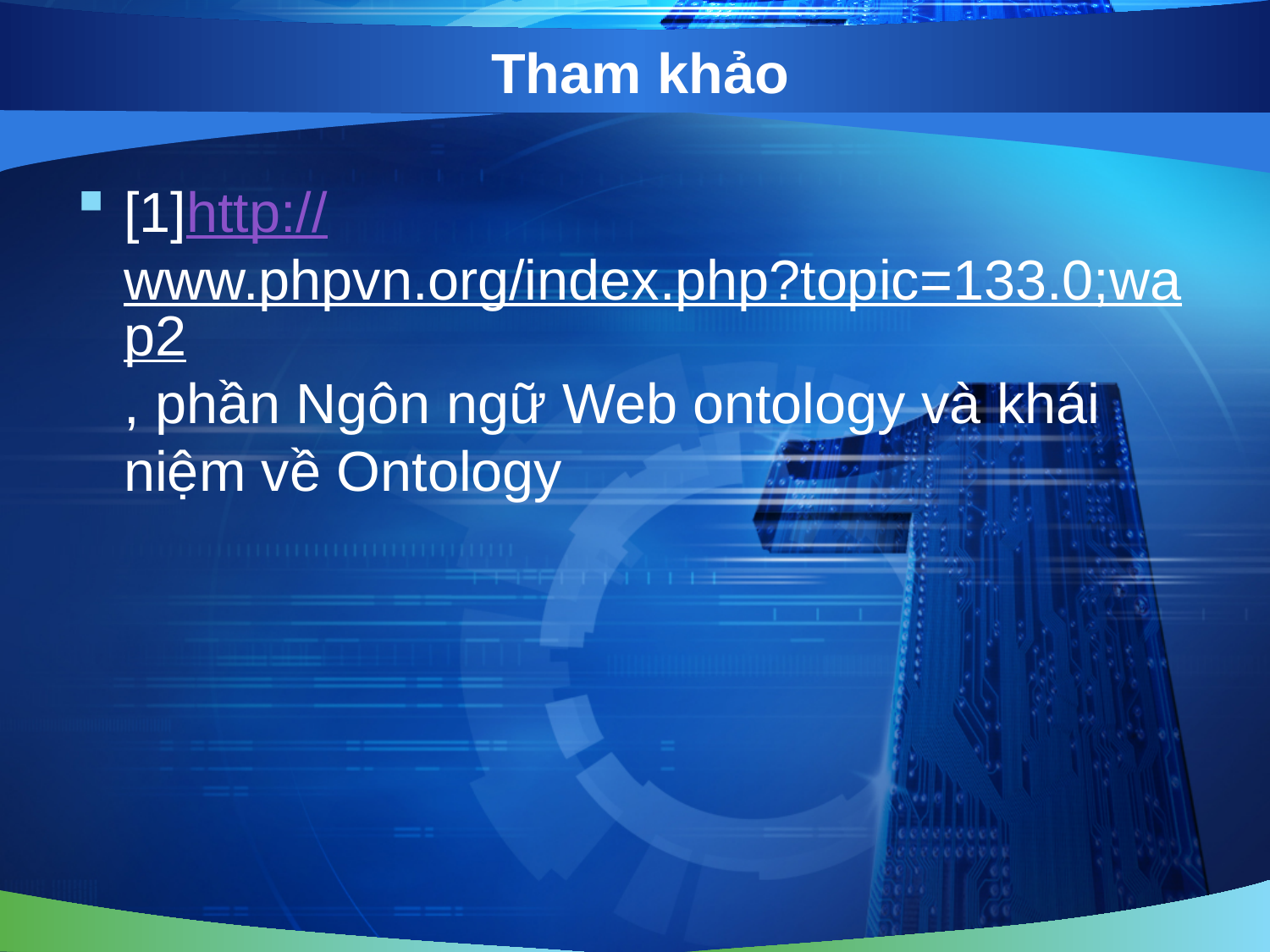

# Tham khảo
[1]http://www.phpvn.org/index.php?topic=133.0;wap2, phần Ngôn ngữ Web ontology và khái niệm về Ontology